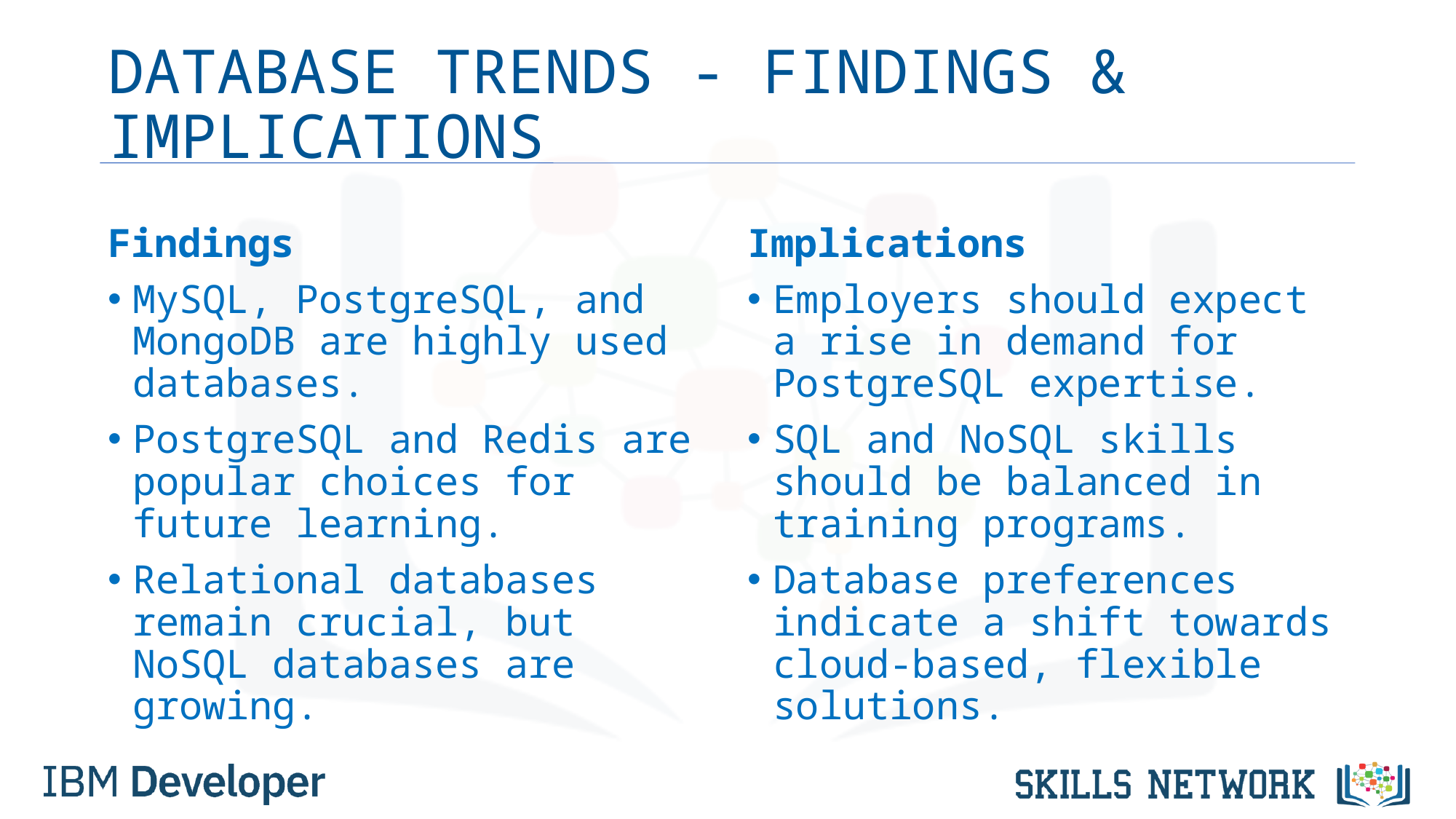

# DATABASE TRENDS - FINDINGS & IMPLICATIONS
Findings
MySQL, PostgreSQL, and MongoDB are highly used databases.
PostgreSQL and Redis are popular choices for future learning.
Relational databases remain crucial, but NoSQL databases are growing.
Implications
Employers should expect a rise in demand for PostgreSQL expertise.
SQL and NoSQL skills should be balanced in training programs.
Database preferences indicate a shift towards cloud-based, flexible solutions.